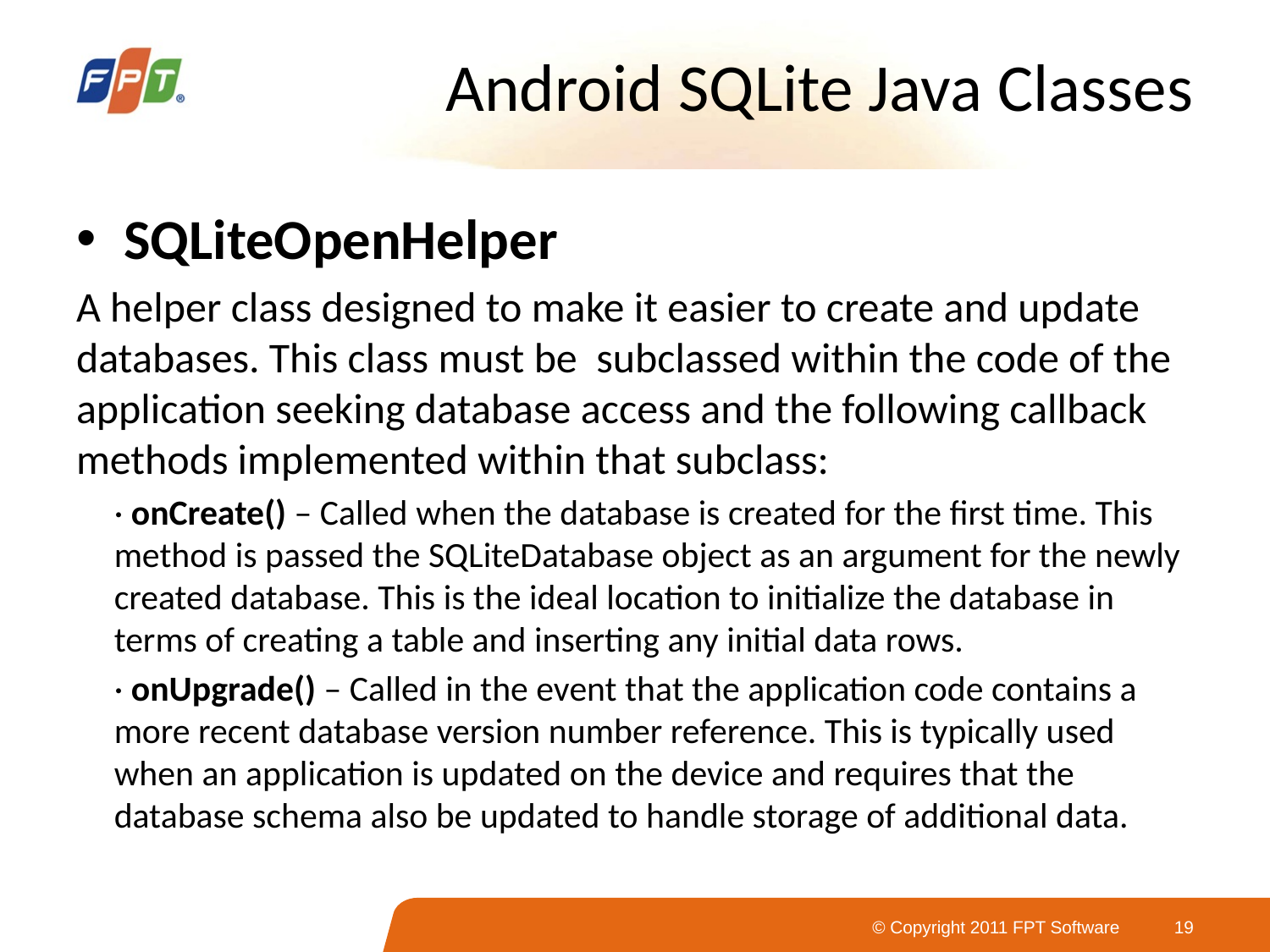

# Android SQLite Java Classes
SQLiteOpenHelper
A helper class designed to make it easier to create and update databases. This class must be  subclassed within the code of the application seeking database access and the following callback methods implemented within that subclass:
· onCreate() – Called when the database is created for the first time. This method is passed the SQLiteDatabase object as an argument for the newly created database. This is the ideal location to initialize the database in terms of creating a table and inserting any initial data rows.
· onUpgrade() – Called in the event that the application code contains a more recent database version number reference. This is typically used when an application is updated on the device and requires that the database schema also be updated to handle storage of additional data.